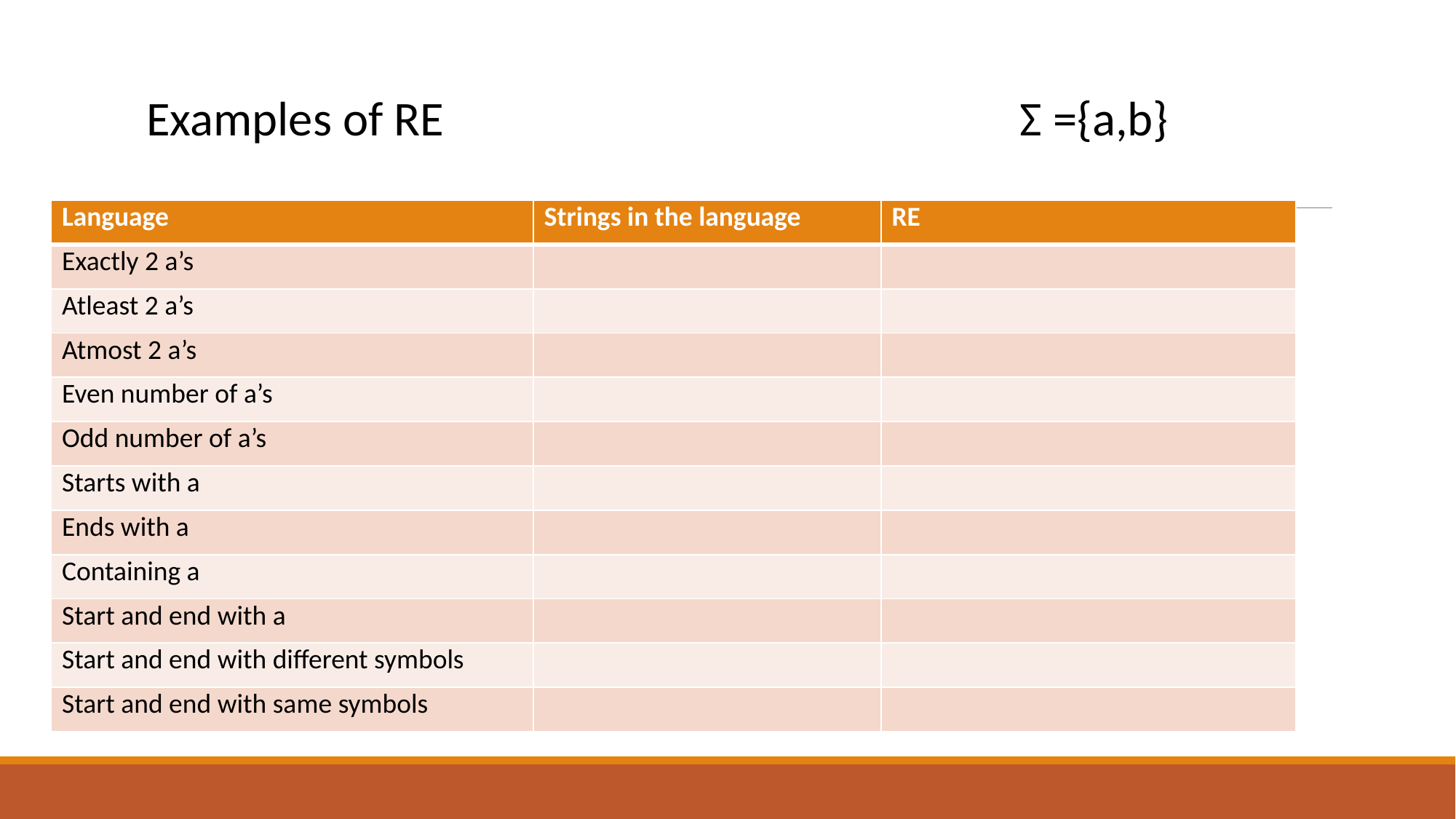

Examples of RE   					Σ ={a,b}
#
| Language | Strings in the language | RE |
| --- | --- | --- |
| Exactly 2 a’s |  |  |
| Atleast 2 a’s |  |  |
| Atmost 2 a’s |  |  |
| Even number of a’s |  |  |
| Odd number of a’s |  |  |
| Starts with a |  |  |
| Ends with a |  |  |
| Containing a |  |  |
| Start and end with a |  |  |
| Start and end with different symbols |  |  |
| Start and end with same symbols |  |  |